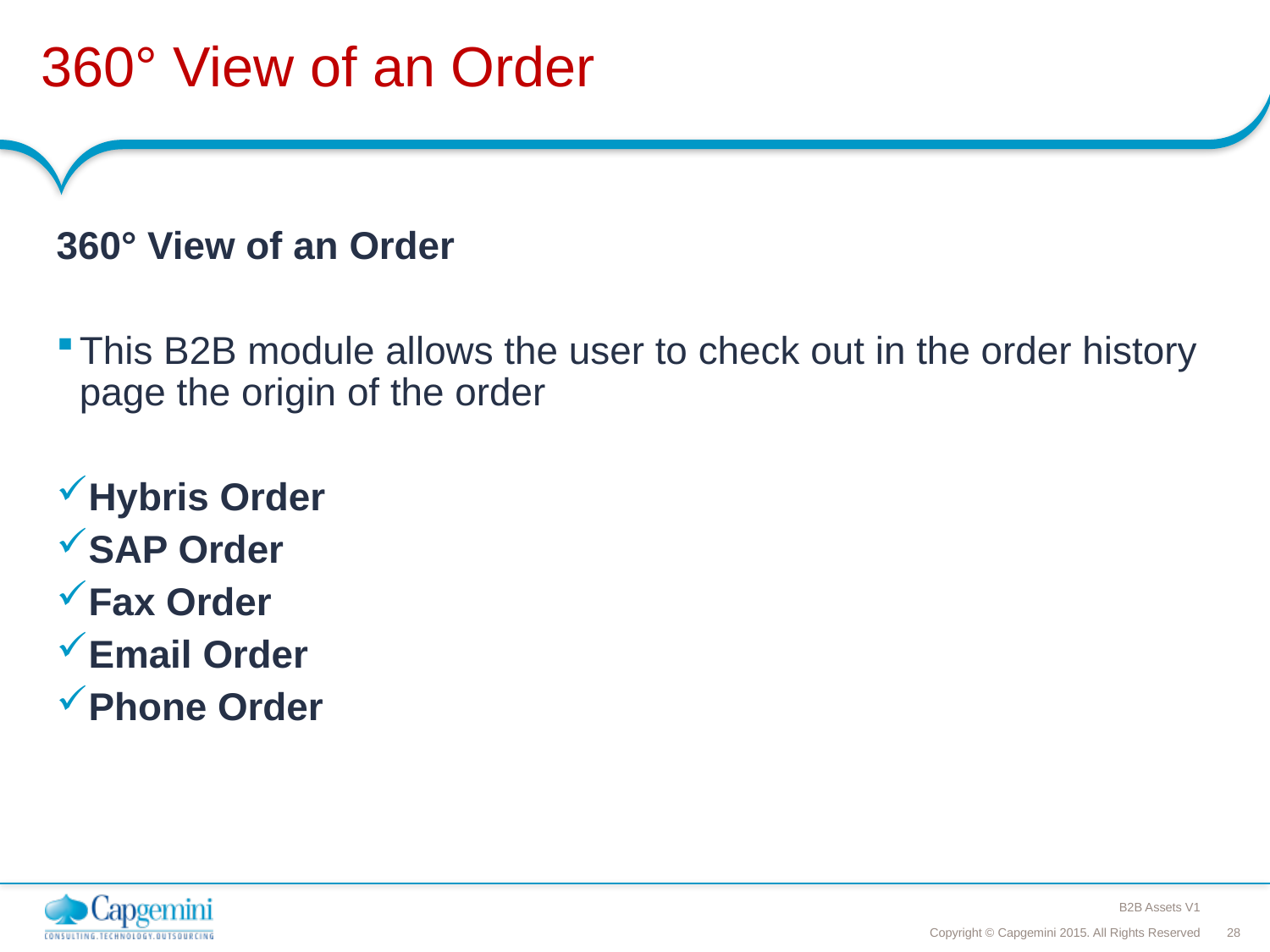

# 360° View of an Order
360° View of an Order

This B2B module allows the user to check out in the order history page the origin of the order

Hybris Order
SAP Order
Fax Order
Email Order
Phone Order